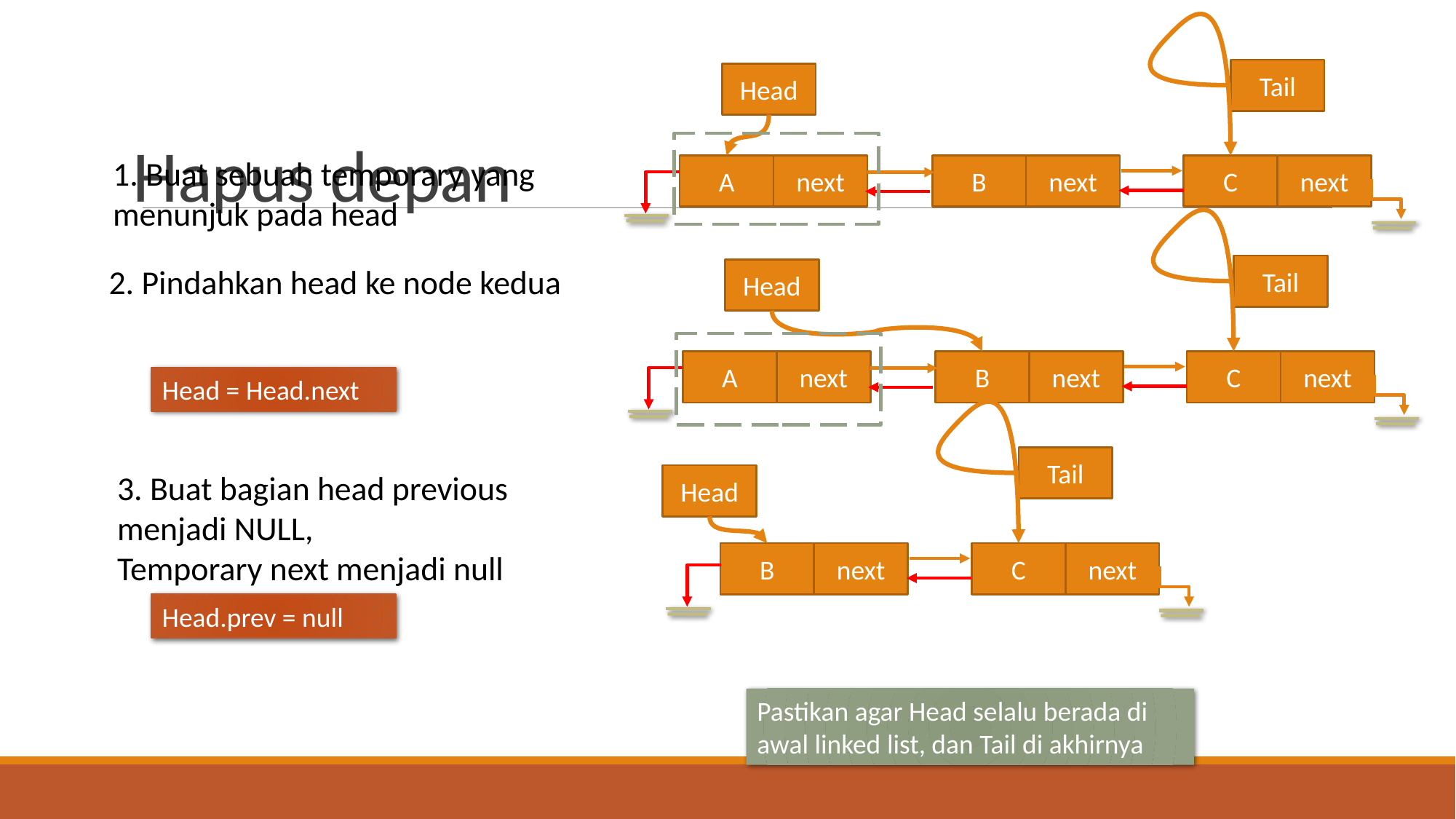

Tail
Head
A
next
B
next
C
next
# Hapus depan

1. Buat sebuah temporary yang menunjuk pada head

Tail
Head
A
next
B
next
C
next
2. Pindahkan head ke node kedua

Head = Head.next
Tail
Head
B
next
C
next
3. Buat bagian head previous menjadi NULL,
Temporary next menjadi null

Head.prev = null
Pastikan agar Head selalu berada di awal linked list, dan Tail di akhirnya